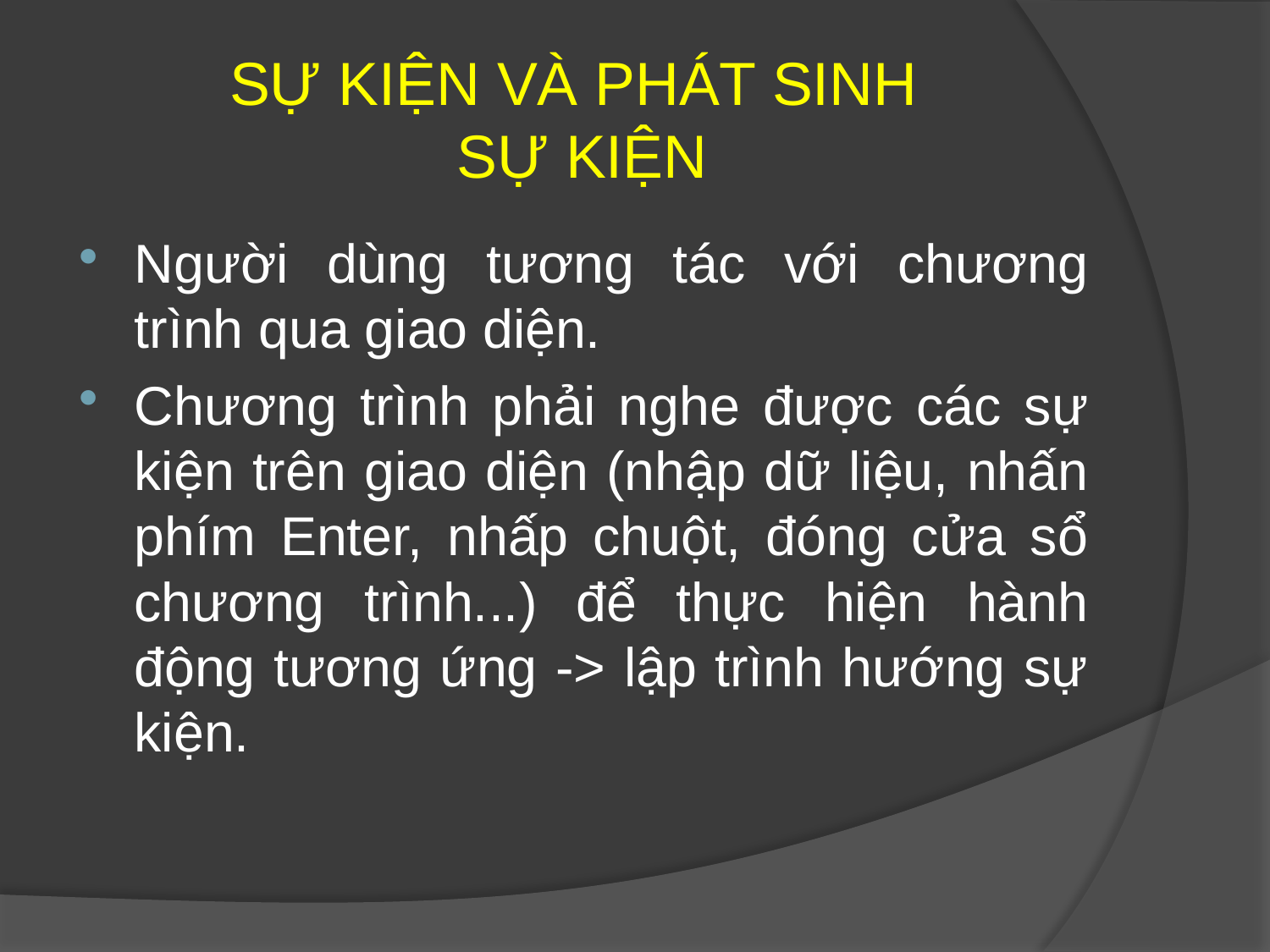

SỰ KIỆN VÀ PHÁT SINH
SỰ KIỆN
Người dùng tương tác với chương trình qua giao diện.
Chương trình phải nghe được các sự kiện trên giao diện (nhập dữ liệu, nhấn phím Enter, nhấp chuột, đóng cửa sổ chương trình...) để thực hiện hành động tương ứng -> lập trình hướng sự kiện.